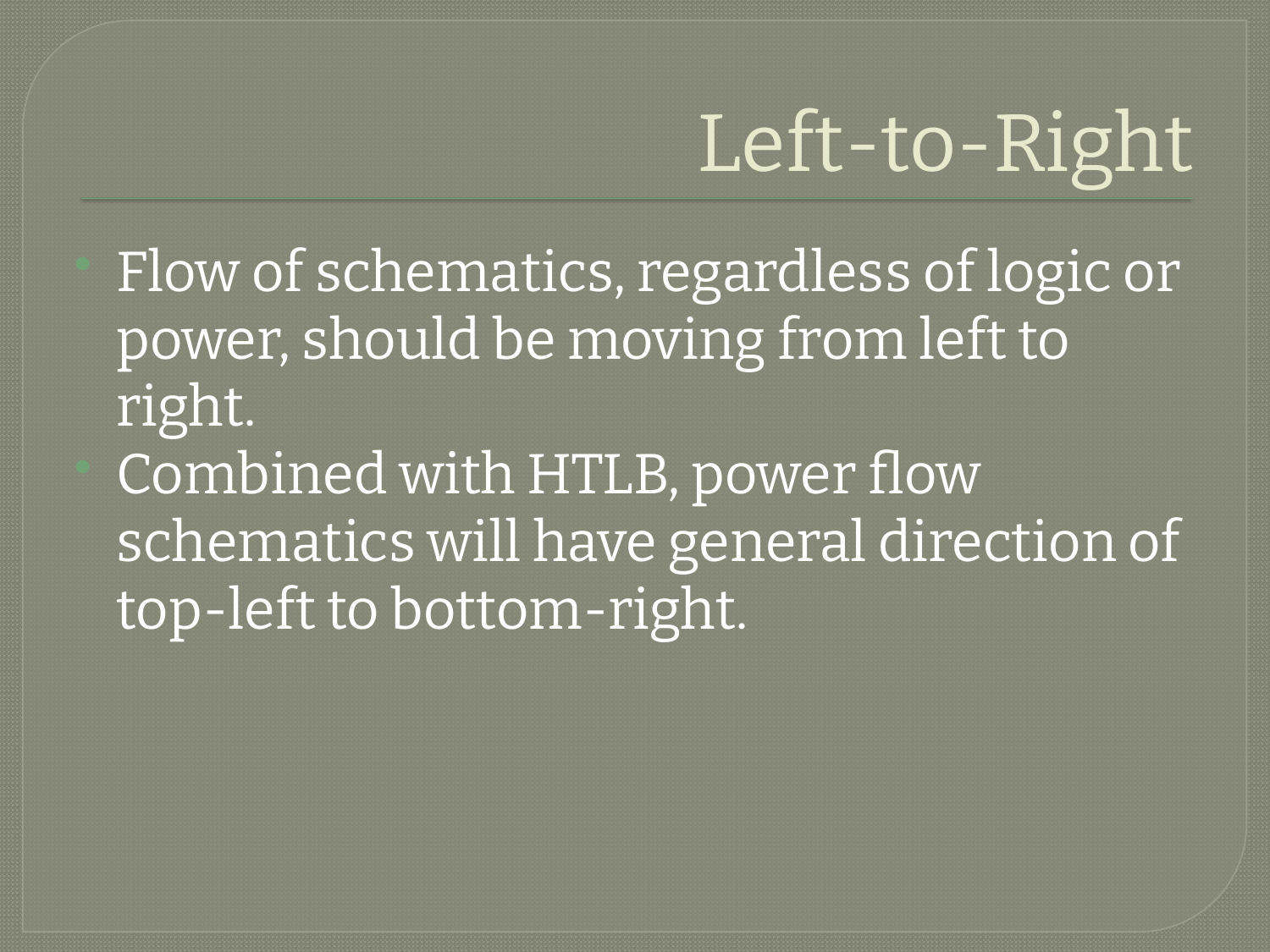

# Left-to-Right
Flow of schematics, regardless of logic or power, should be moving from left to right.
Combined with HTLB, power flow schematics will have general direction of top-left to bottom-right.